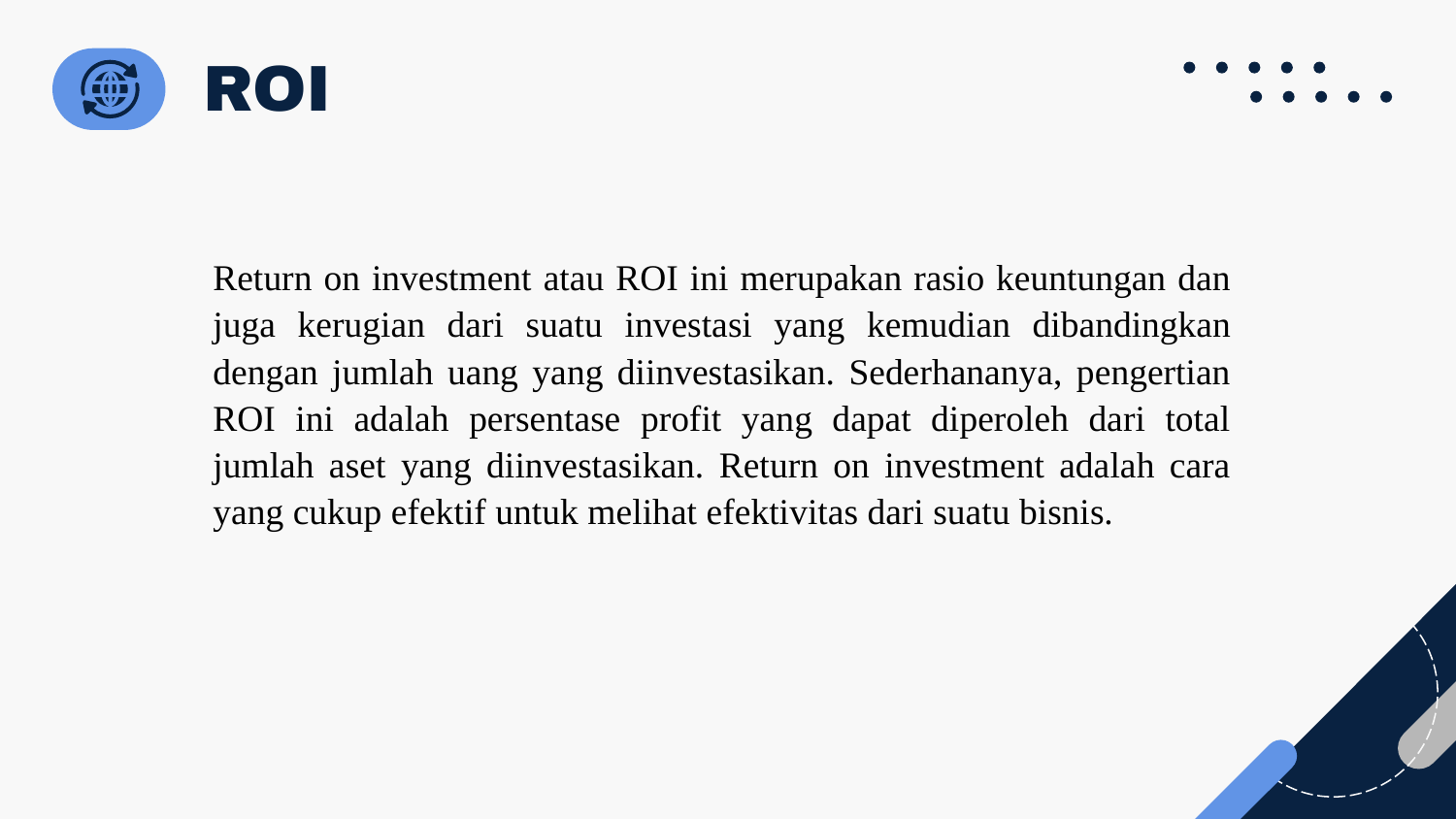

# ROI

Return on investment atau ROI ini merupakan rasio keuntungan dan juga kerugian dari suatu investasi yang kemudian dibandingkan dengan jumlah uang yang diinvestasikan. Sederhananya, pengertian ROI ini adalah persentase profit yang dapat diperoleh dari total jumlah aset yang diinvestasikan. Return on investment adalah cara yang cukup efektif untuk melihat efektivitas dari suatu bisnis.